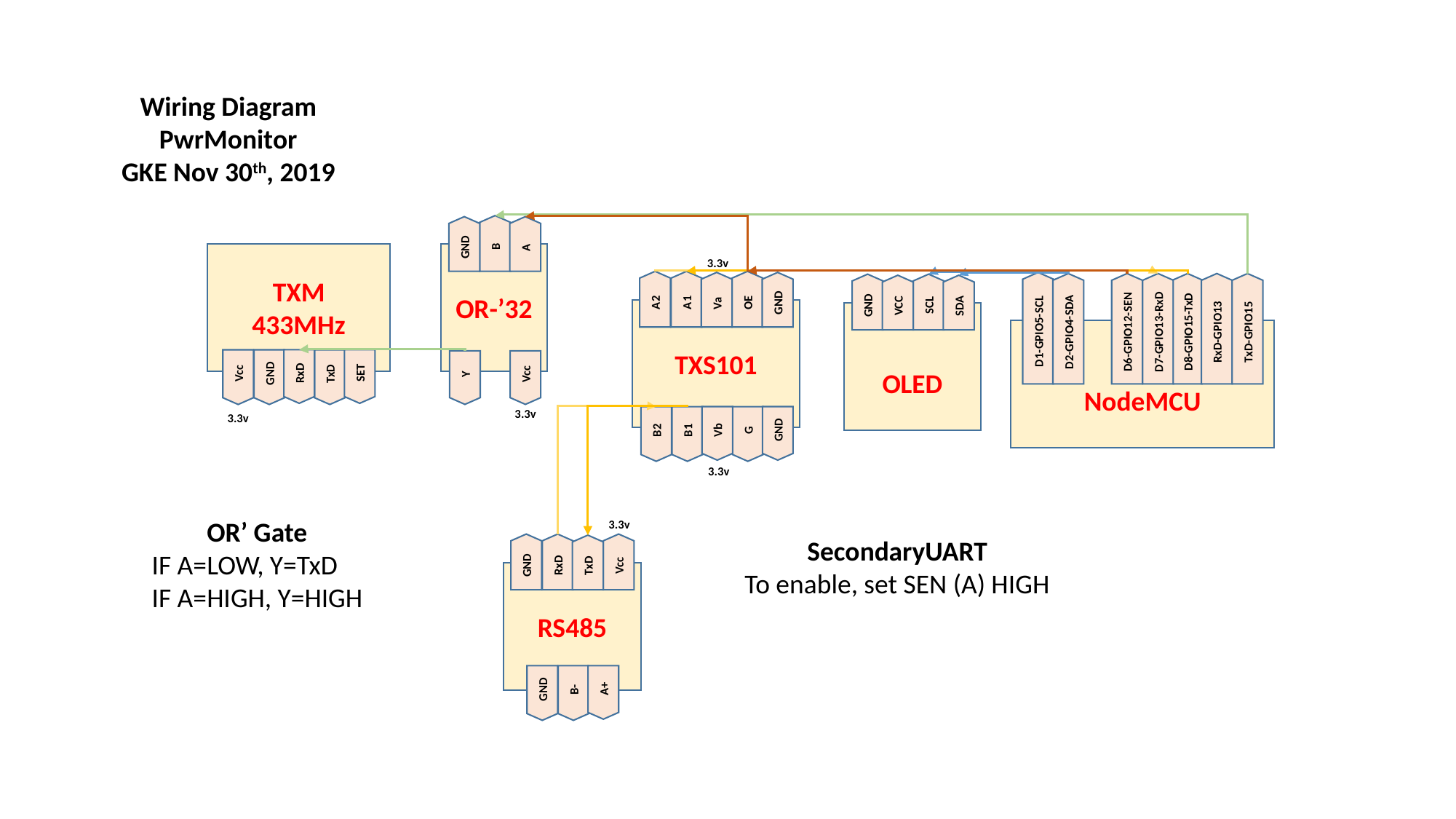

Wiring Diagram
PwrMonitor
GKE Nov 30th, 2019
B
GND
A
TXM
433MHz
OR-’32
3.3v
A2
A1
OE
Va
GND
D1-GPIO5-SCL
D2-GPIO4-SDA
D6-GPIO12-SEN
D7-GPIO13-RxD
D8-GPIO15-TxD
RxD-GPIO13
TxD-GPIO15

NodeMCU
GND
SCL
VCC
SDA

OLED
TXS101
Vcc
GND
TxD
RxD
SET
Y
Vcc
3.3v
3.3v
B2
B1
G
Vb
GND
3.3v
OR’ Gate
IF A=LOW, Y=TxD
IF A=HIGH, Y=HIGH
3.3v
SecondaryUART
To enable, set SEN (A) HIGH
GND
RxD
Vcc
TxD
RS485
A+
B-
GND